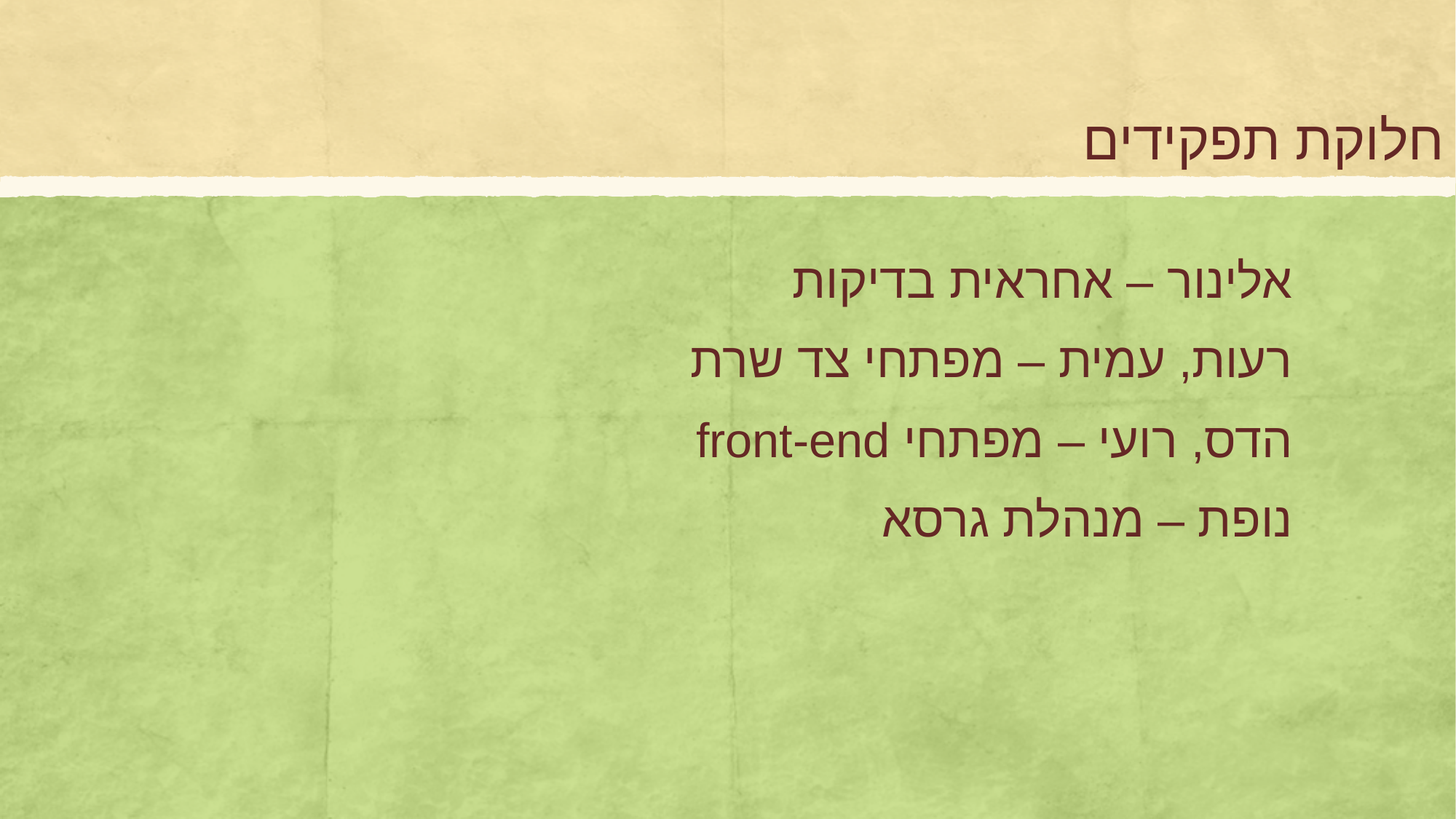

# חלוקת תפקידים
אלינור – אחראית בדיקות
רעות, עמית – מפתחי צד שרת
הדס, רועי – מפתחי front-end
נופת – מנהלת גרסא